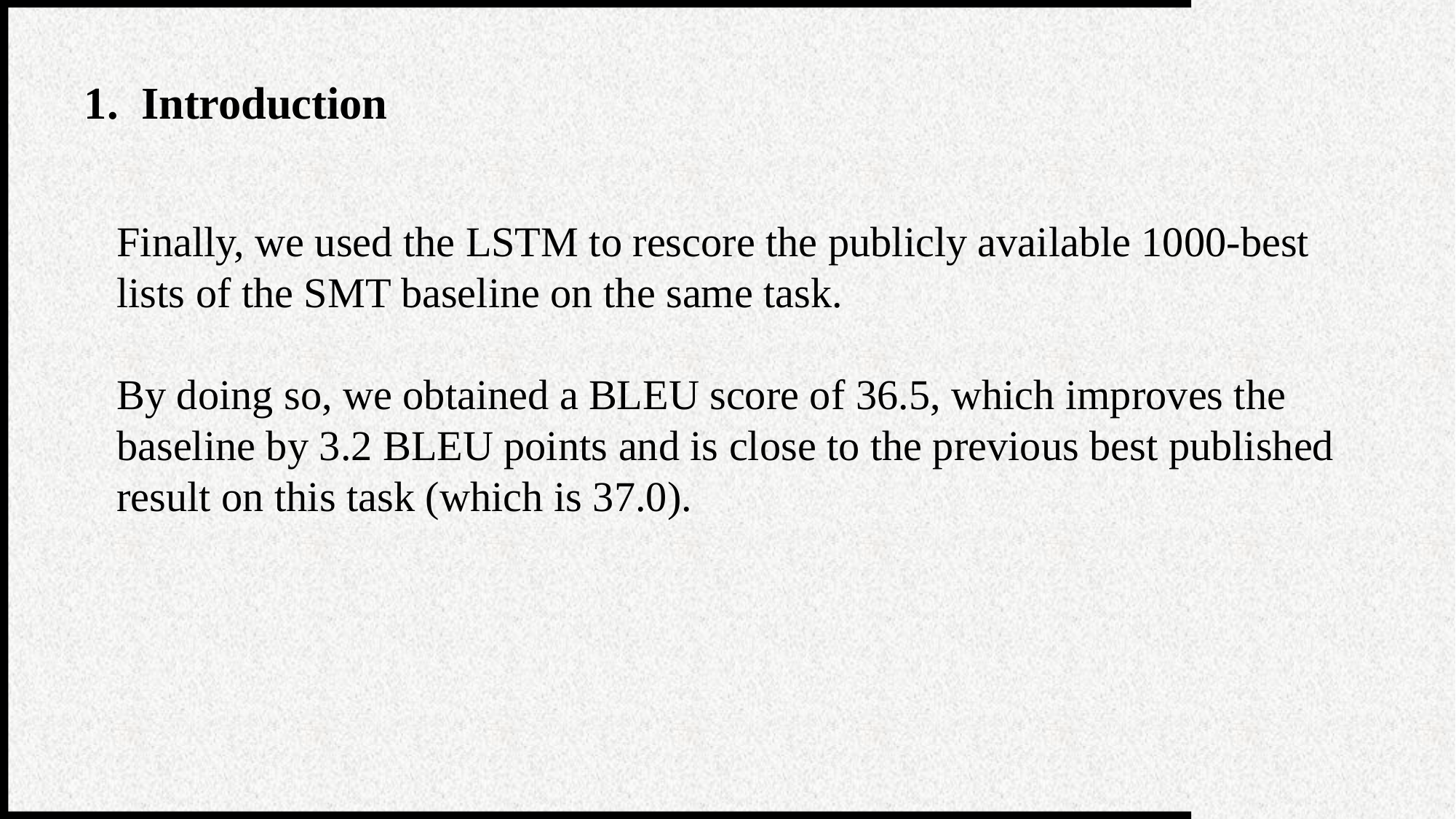

1.  Introduction
Finally, we used the LSTM to rescore the publicly available 1000-best lists of the SMT baseline on the same task.

By doing so, we obtained a BLEU score of 36.5, which improves the baseline by 3.2 BLEU points and is close to the previous best published result on this task (which is 37.0).